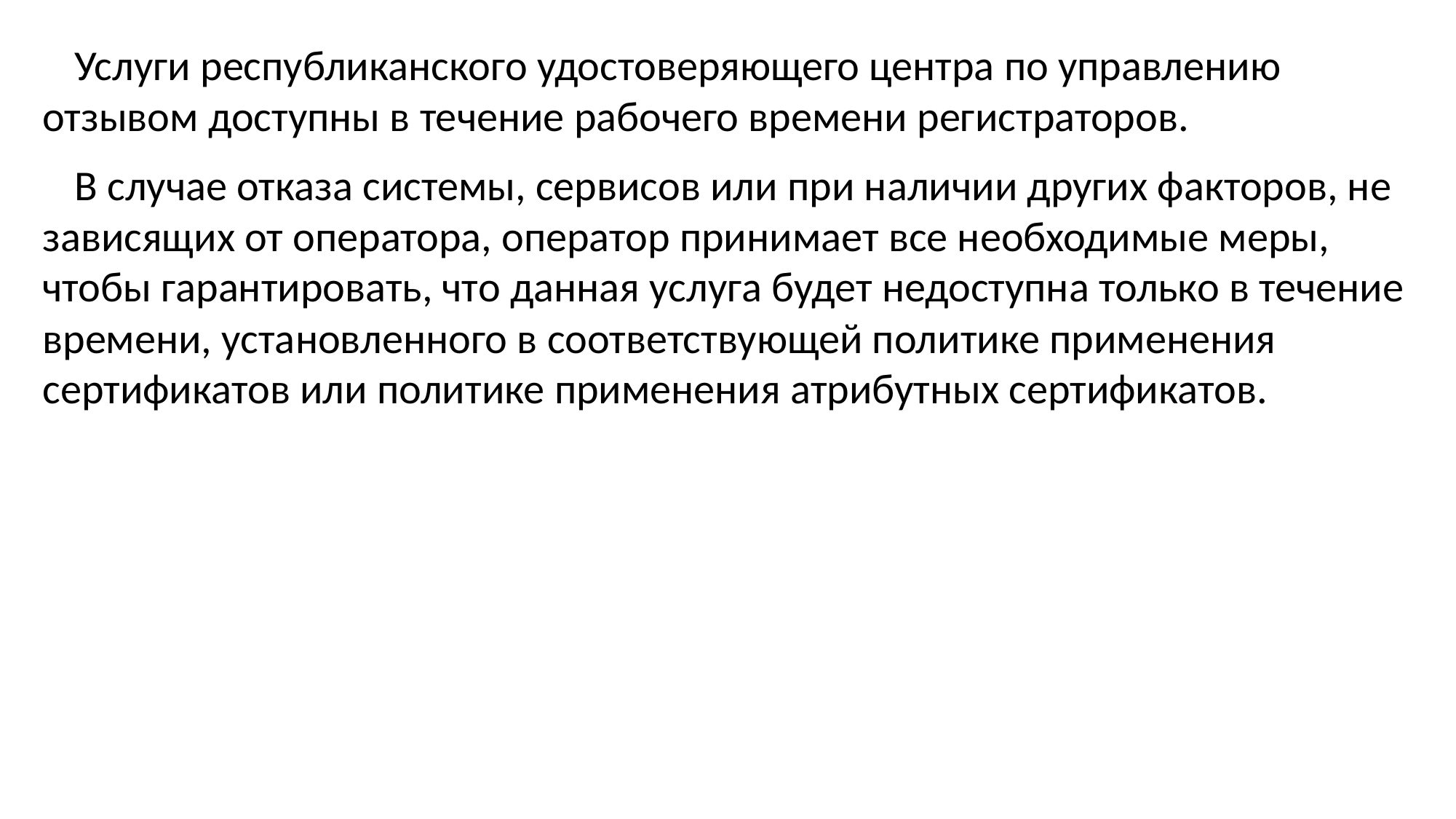

Услуги республиканского удостоверяющего центра по управлению отзывом доступны в течение рабочего времени регистраторов.
В случае отказа системы, сервисов или при наличии других факторов, не зависящих от оператора, оператор принимает все необходимые меры, чтобы гарантировать, что данная услуга будет недоступна только в течение времени, установленного в соответствующей политике применения сертификатов или политике применения атрибутных сертификатов.